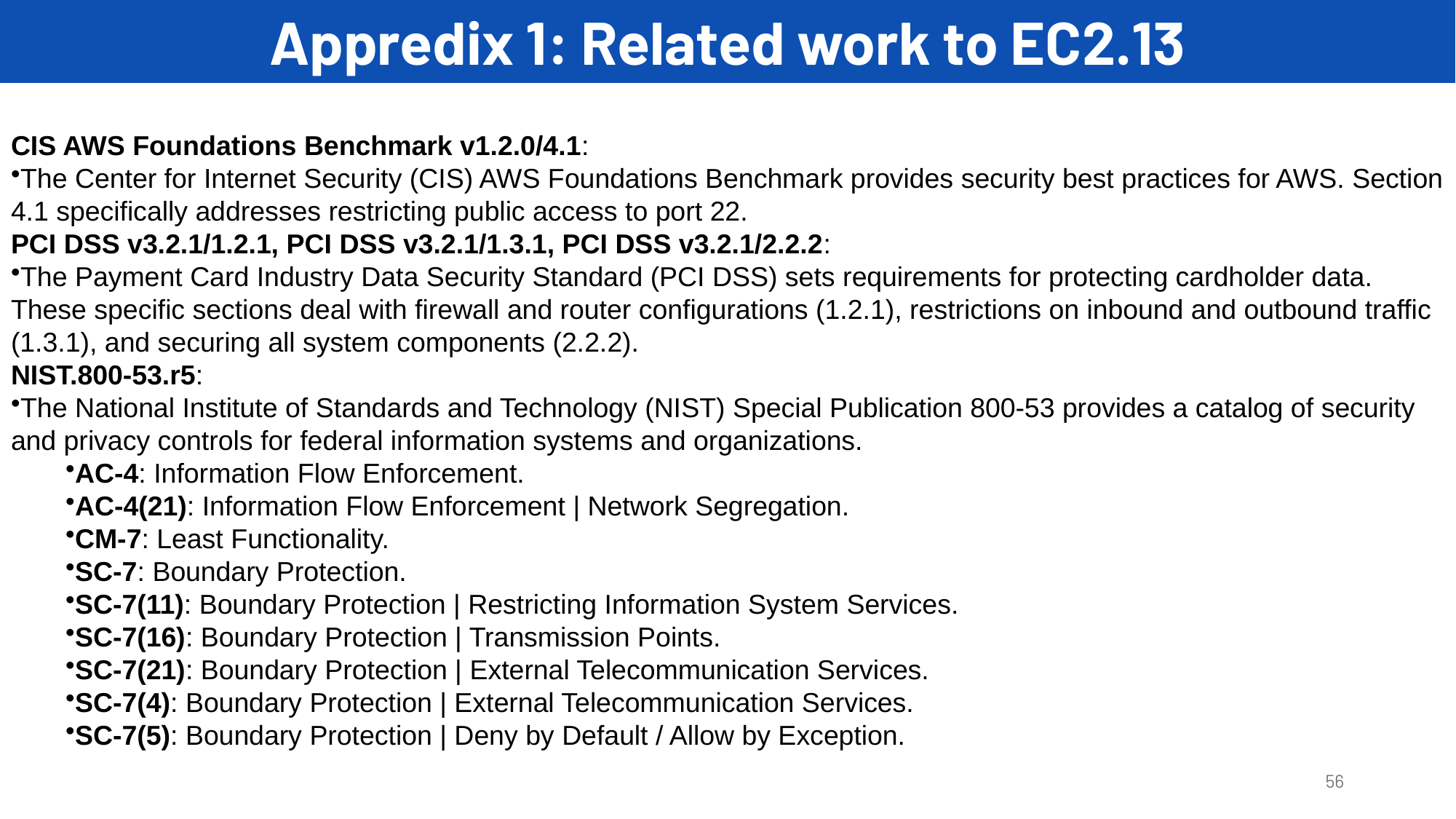

Appredix 1: Related work to EC2.13
CIS AWS Foundations Benchmark v1.2.0/4.1:
The Center for Internet Security (CIS) AWS Foundations Benchmark provides security best practices for AWS. Section 4.1 specifically addresses restricting public access to port 22.
PCI DSS v3.2.1/1.2.1, PCI DSS v3.2.1/1.3.1, PCI DSS v3.2.1/2.2.2:
The Payment Card Industry Data Security Standard (PCI DSS) sets requirements for protecting cardholder data. These specific sections deal with firewall and router configurations (1.2.1), restrictions on inbound and outbound traffic (1.3.1), and securing all system components (2.2.2).
NIST.800-53.r5:
The National Institute of Standards and Technology (NIST) Special Publication 800-53 provides a catalog of security and privacy controls for federal information systems and organizations.
AC-4: Information Flow Enforcement.
AC-4(21): Information Flow Enforcement | Network Segregation.
CM-7: Least Functionality.
SC-7: Boundary Protection.
SC-7(11): Boundary Protection | Restricting Information System Services.
SC-7(16): Boundary Protection | Transmission Points.
SC-7(21): Boundary Protection | External Telecommunication Services.
SC-7(4): Boundary Protection | External Telecommunication Services.
SC-7(5): Boundary Protection | Deny by Default / Allow by Exception.
56